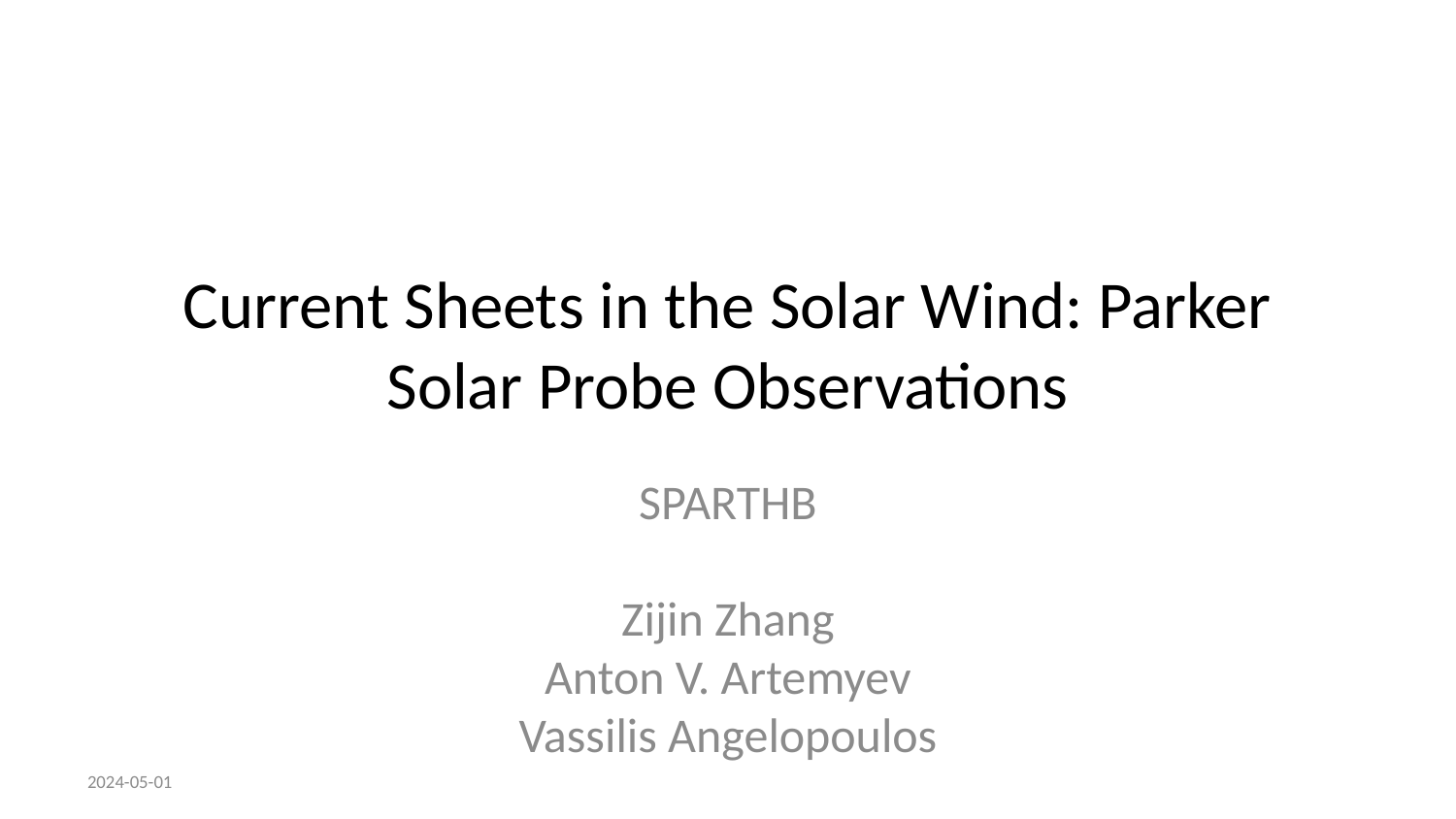

# Current Sheets in the Solar Wind: Parker Solar Probe Observations
SPARTHB
Zijin Zhang
Anton V. Artemyev
Vassilis Angelopoulos
2024-05-01